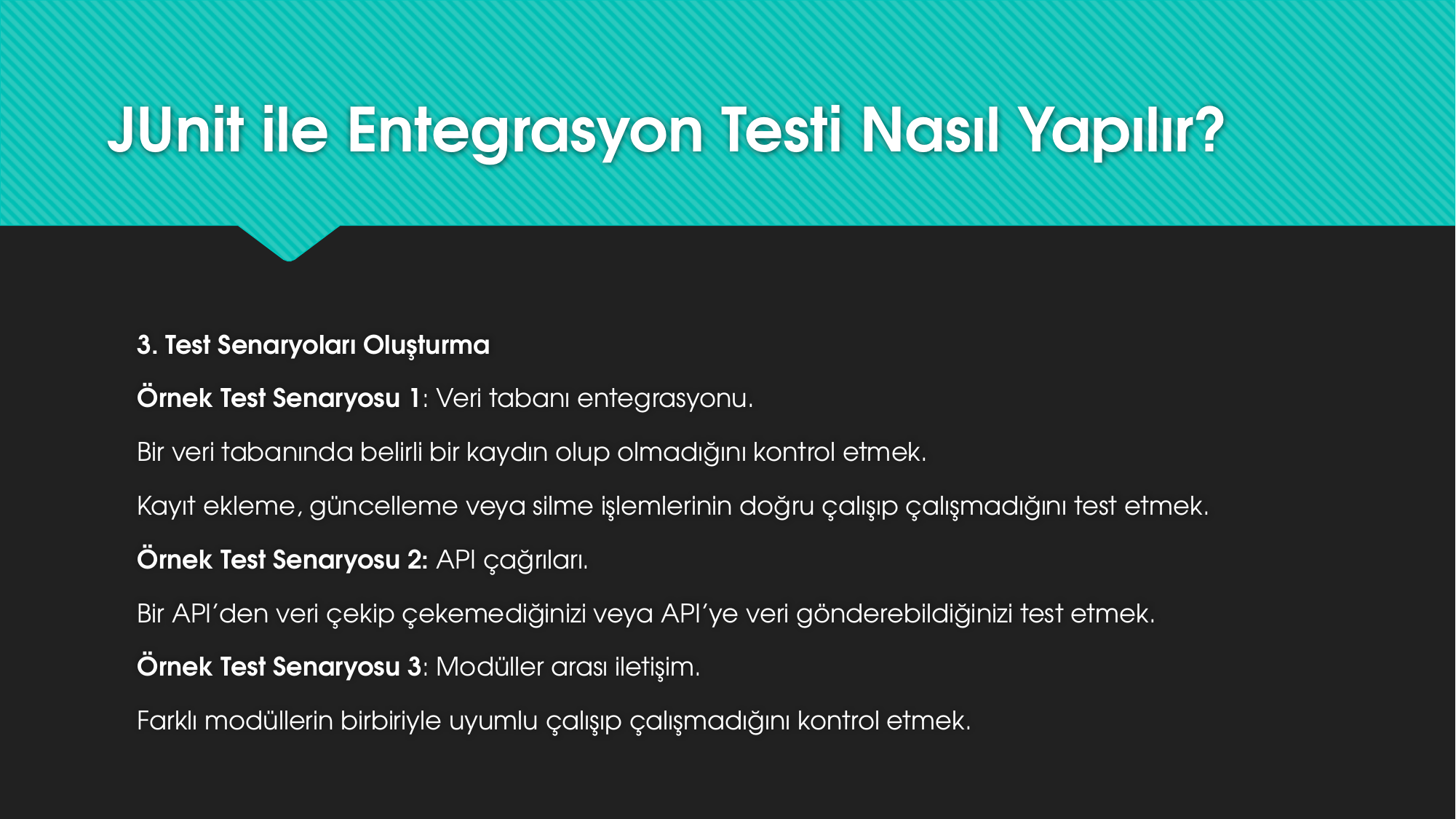

Karar Tablosu:

# JUnit ile Entegrasyon Testi Nasıl Yapılır?

3. Test Senaryoları Oluşturma
Örnek Test Senaryosu 1: Veri tabanı entegrasyonu.
Bir veri tabanında belirli bir kaydın olup olmadığını kontrol etmek.
Kayıt ekleme, güncelleme veya silme işlemlerinin doğru çalışıp çalışmadığını test etmek.
Örnek Test Senaryosu 2: API çağrıları.
Bir API’den veri çekip çekemediğinizi veya API’ye veri gönderebildiğinizi test etmek.
Örnek Test Senaryosu 3: Modüller arası iletişim.
Farklı modüllerin birbiriyle uyumlu çalışıp çalışmadığını kontrol etmek.